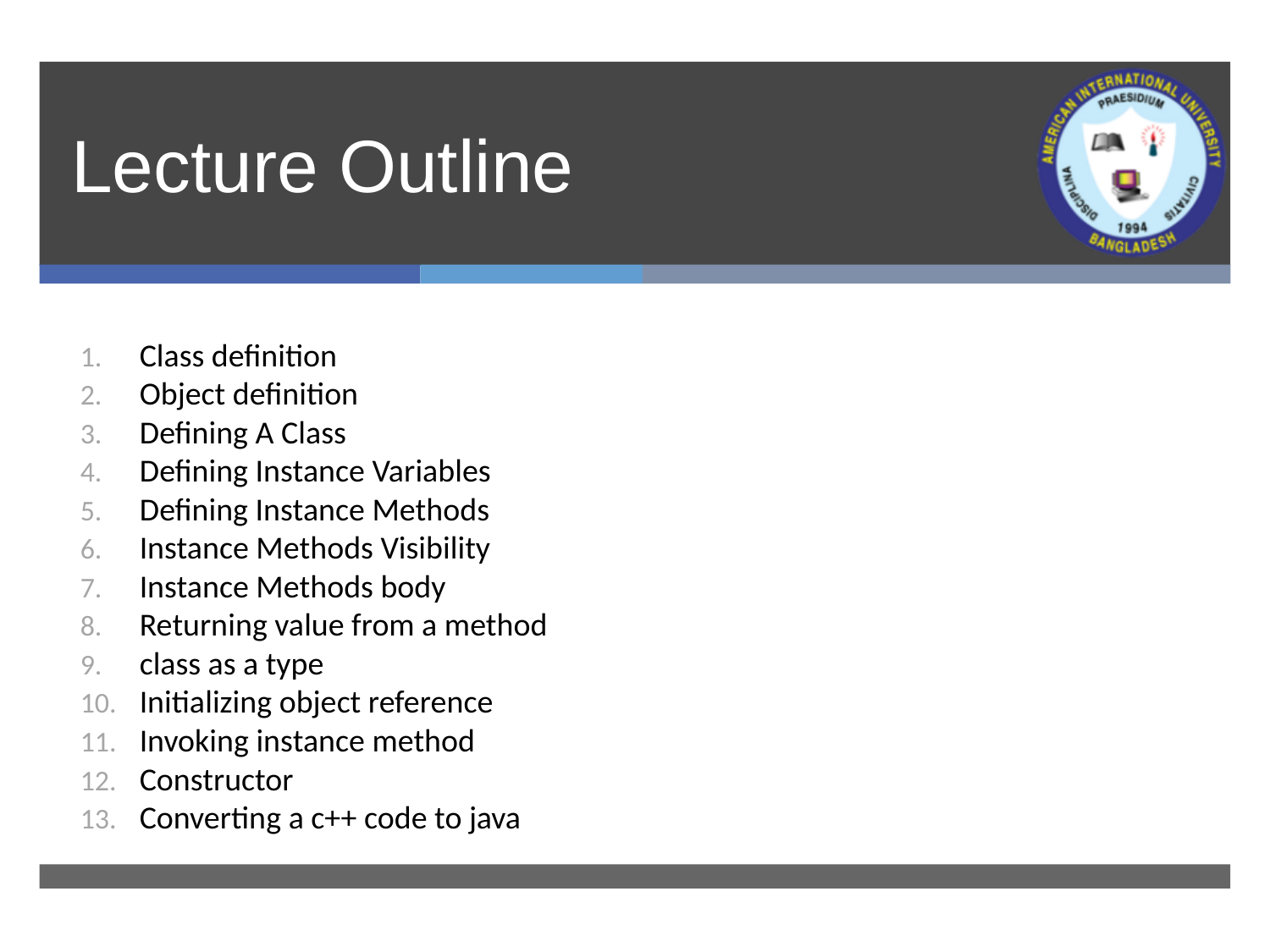

# Lecture Outline
 Class definition
 Object definition
 Defining A Class
 Defining Instance Variables
 Defining Instance Methods
 Instance Methods Visibility
 Instance Methods body
 Returning value from a method
 class as a type
 Initializing object reference
 Invoking instance method
 Constructor
 Converting a c++ code to java